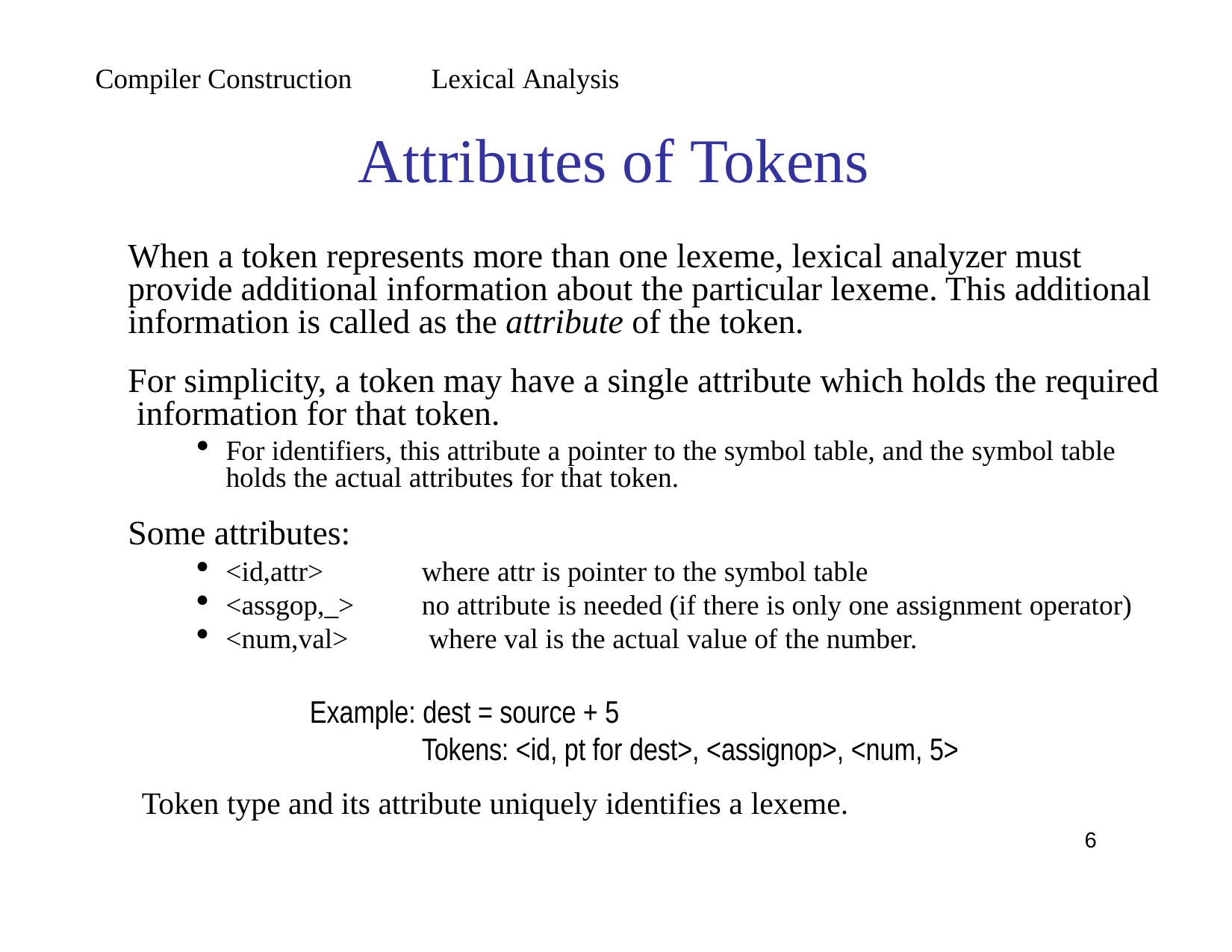

Compiler Construction	Lexical Analysis
Attributes of Tokens
When a token represents more than one lexeme, lexical analyzer must  provide additional information about the particular lexeme. This additional  information is called as the attribute of the token.
For simplicity, a token may have a single attribute which holds the required  information for that token.
For identifiers, this attribute a pointer to the symbol table, and the symbol table  holds the actual attributes for that token.
Some attributes:
<id,attr>
<assgop,_>
<num,val>
where attr is pointer to the symbol table
no attribute is needed (if there is only one assignment operator)  where val is the actual value of the number.
Example: dest = source + 5
Tokens: <id, pt for dest>, <assignop>, <num, 5>
Token type and its attribute uniquely identifies a lexeme.
6